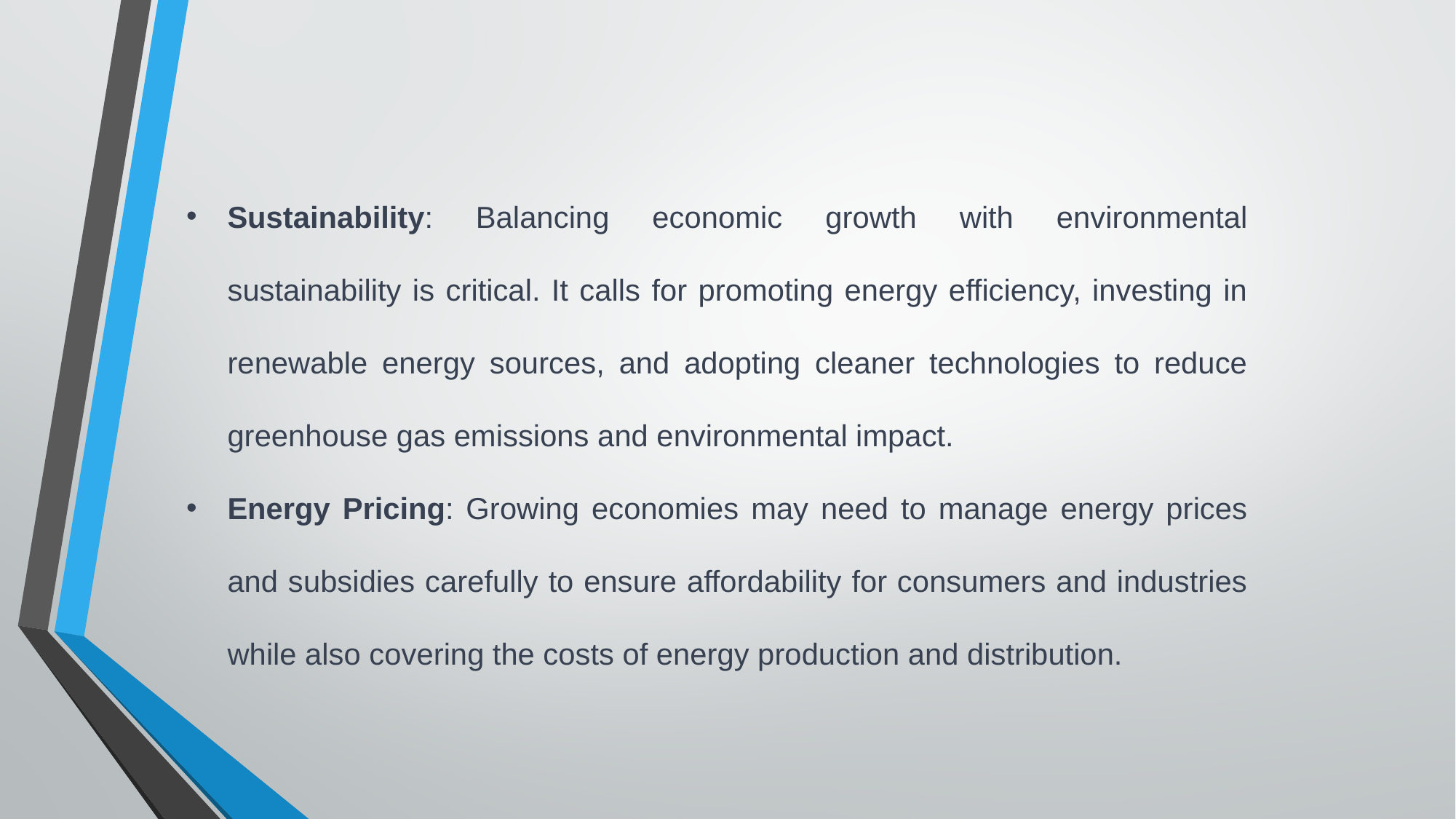

Sustainability: Balancing economic growth with environmental sustainability is critical. It calls for promoting energy efficiency, investing in renewable energy sources, and adopting cleaner technologies to reduce greenhouse gas emissions and environmental impact.
Energy Pricing: Growing economies may need to manage energy prices and subsidies carefully to ensure affordability for consumers and industries while also covering the costs of energy production and distribution.